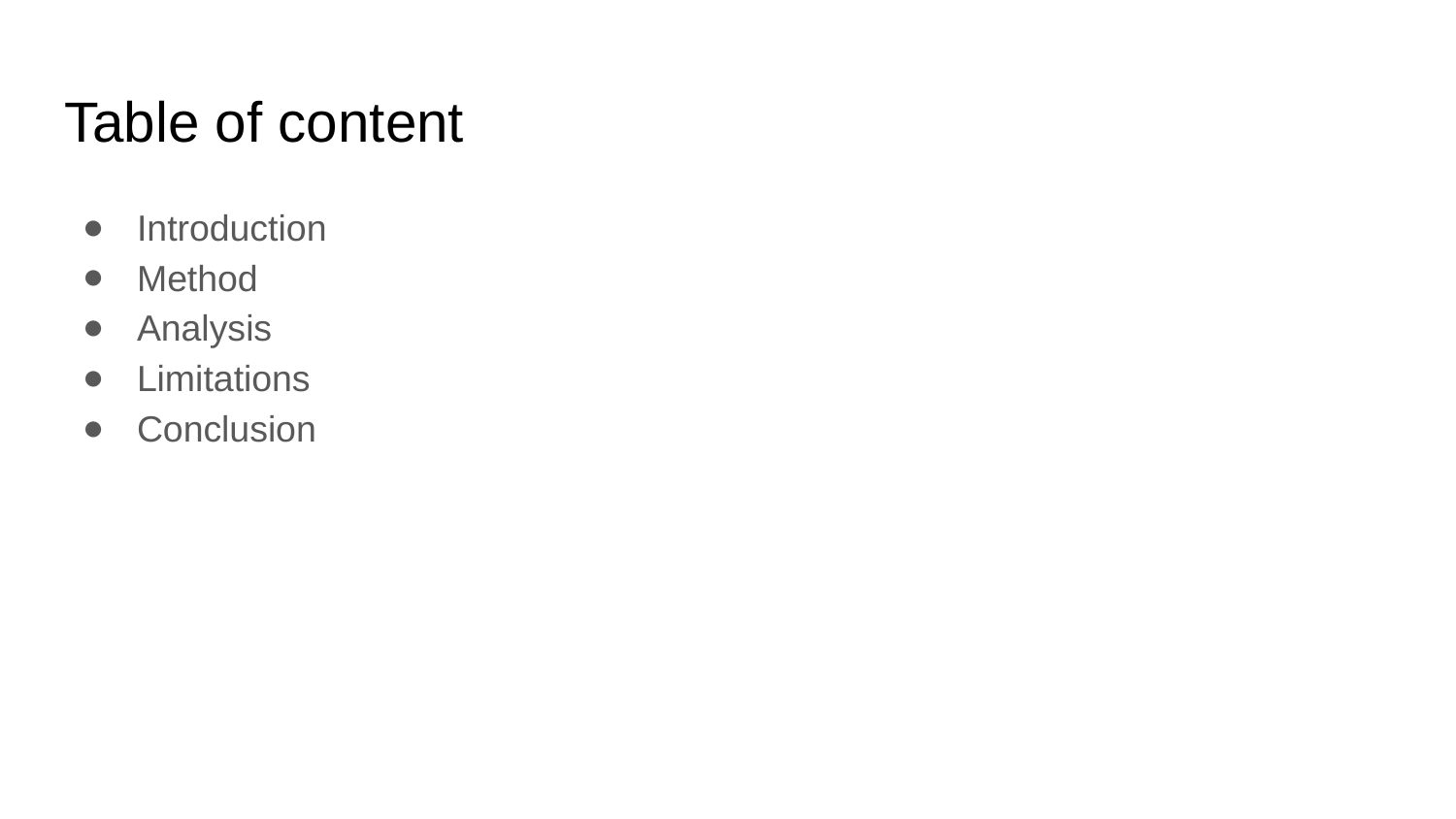

# Table of content
Introduction
Method
Analysis
Limitations
Conclusion